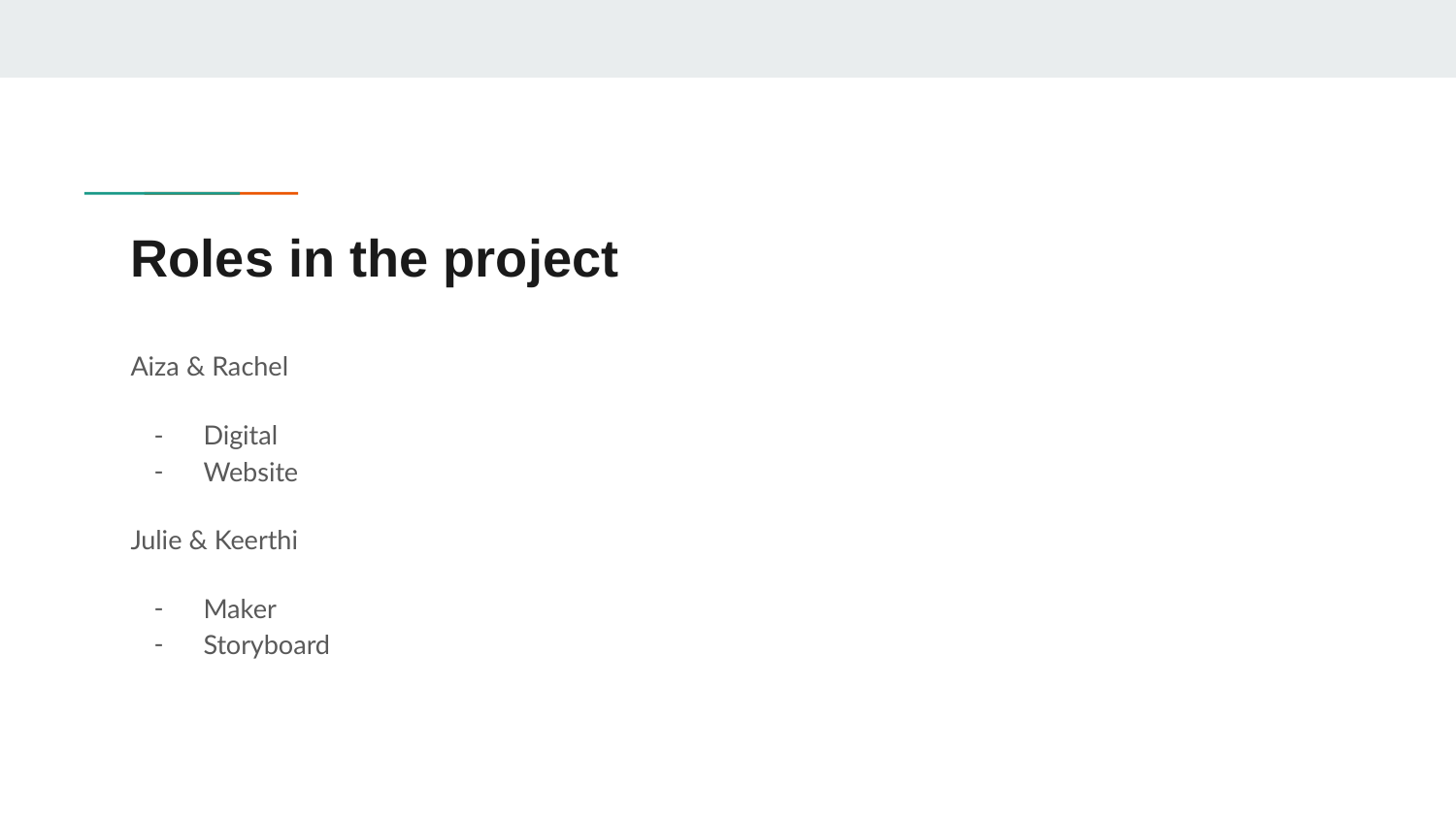

# Roles in the project
Aiza & Rachel
Digital
Website
Julie & Keerthi
Maker
Storyboard